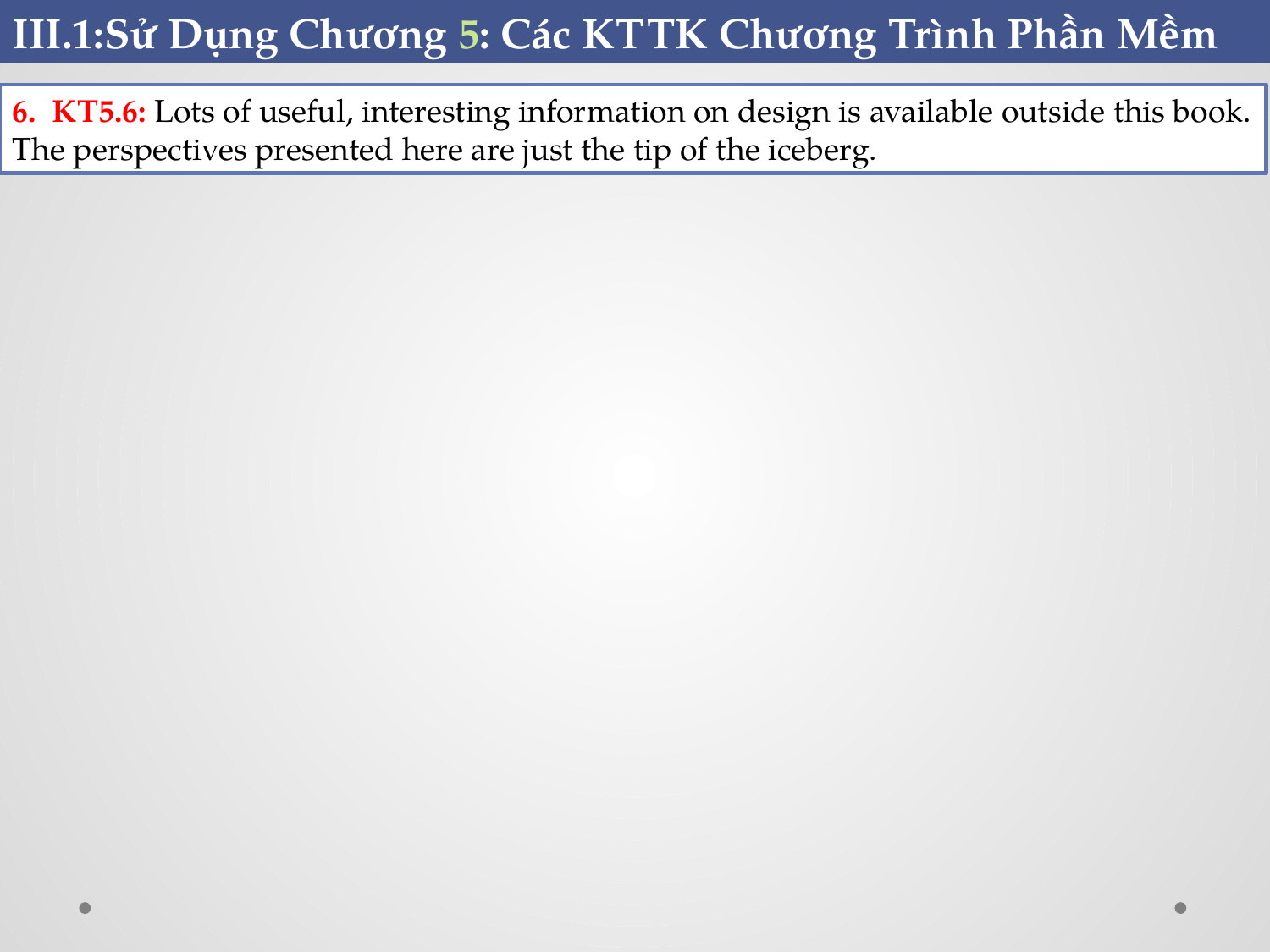

III.1:Sử Dụng Chương 5: Các KT	TK Chương Trình Phần Mềm
6.  KT5.6: Lots of useful, interesting information on design is available outside this book. The perspectives presented here are just the tip of the iceberg.